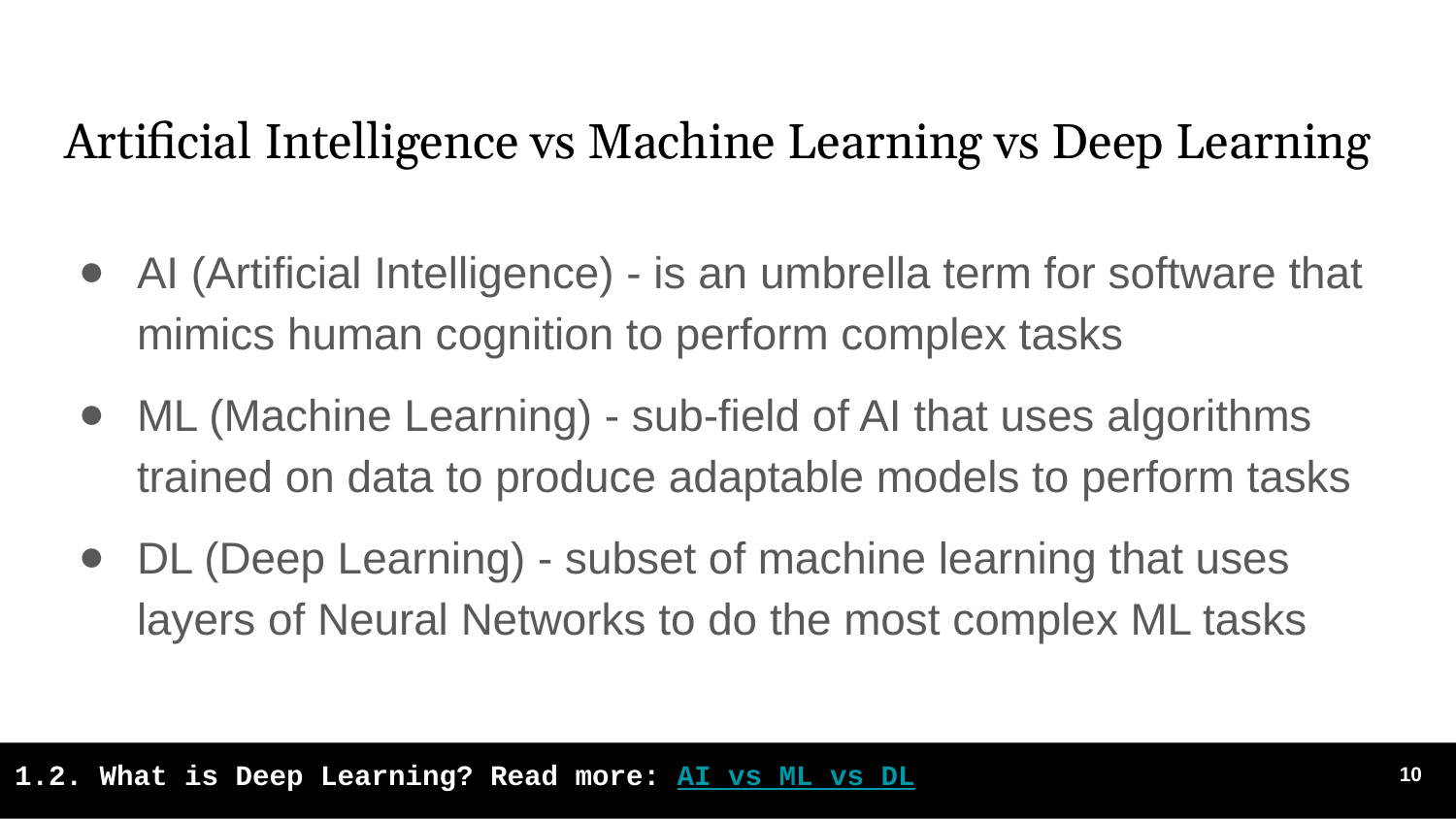

# Artificial Intelligence vs Machine Learning vs Deep Learning
AI (Artificial Intelligence) - is an umbrella term for software that mimics human cognition to perform complex tasks
ML (Machine Learning) - sub-field of AI that uses algorithms trained on data to produce adaptable models to perform tasks
DL (Deep Learning) - subset of machine learning that uses layers of Neural Networks to do the most complex ML tasks
10
1.2. What is Deep Learning? Read more: AI vs ML vs DL